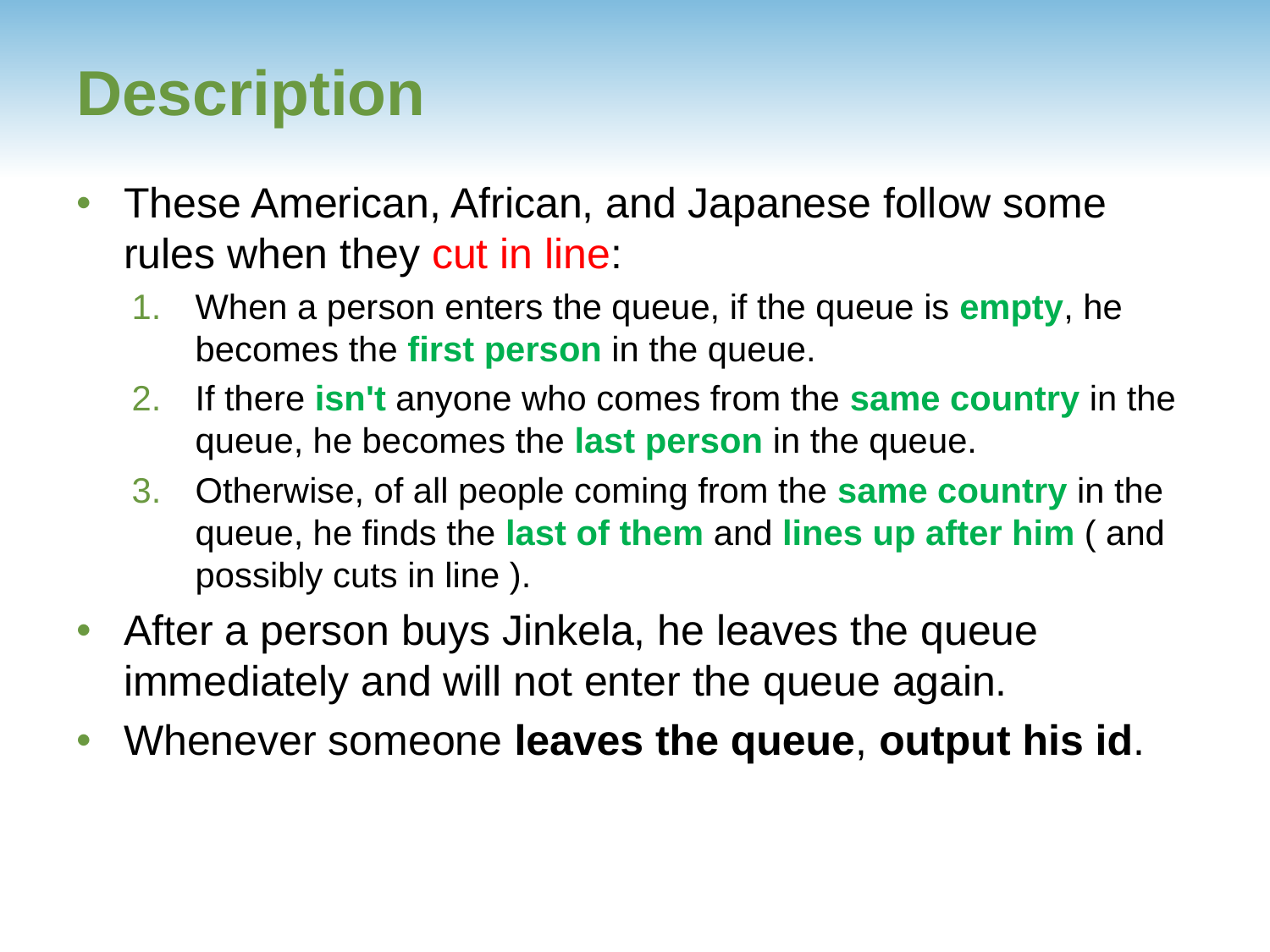

# Description
These American, African, and Japanese follow some rules when they cut in line:
When a person enters the queue, if the queue is empty, he becomes the first person in the queue.
If there isn't anyone who comes from the same country in the queue, he becomes the last person in the queue.
Otherwise, of all people coming from the same country in the queue, he finds the last of them and lines up after him ( and possibly cuts in line ).
After a person buys Jinkela, he leaves the queue immediately and will not enter the queue again.
Whenever someone leaves the queue, output his id.